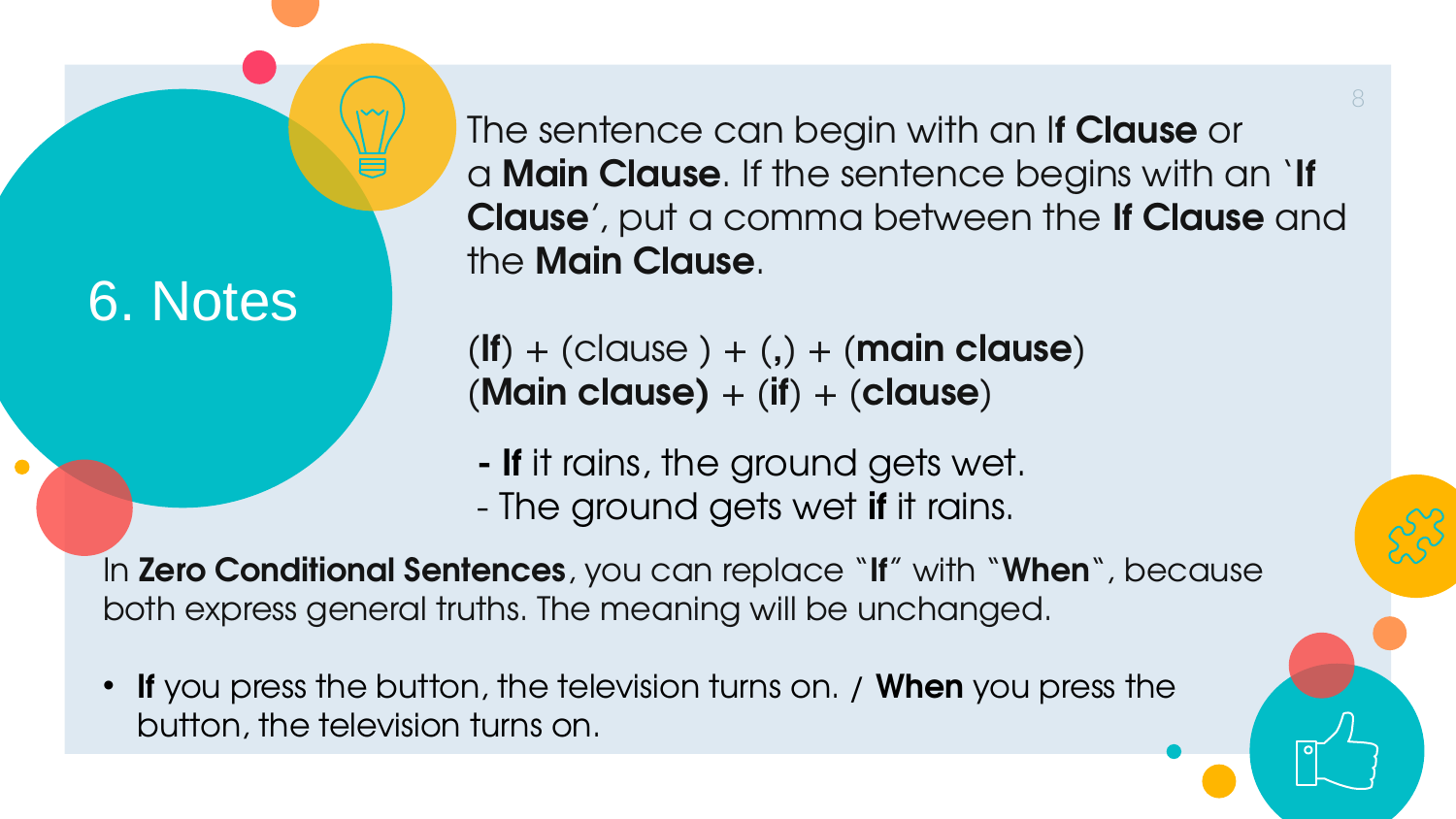

8
# 6. Notes
The sentence can begin with an If Clause or a Main Clause. If the sentence begins with an ‘If Clause’, put a comma between the If Clause and the Main Clause.

(If) + (clause ) + (,) + (main clause)
(Main clause) + (if) + (clause)
- If it rains, the ground gets wet.
- The ground gets wet if it rains.
In Zero Conditional Sentences, you can replace “If” with “When“, because both express general truths. The meaning will be unchanged.

If you press the button, the television turns on. / When you press the button, the television turns on.